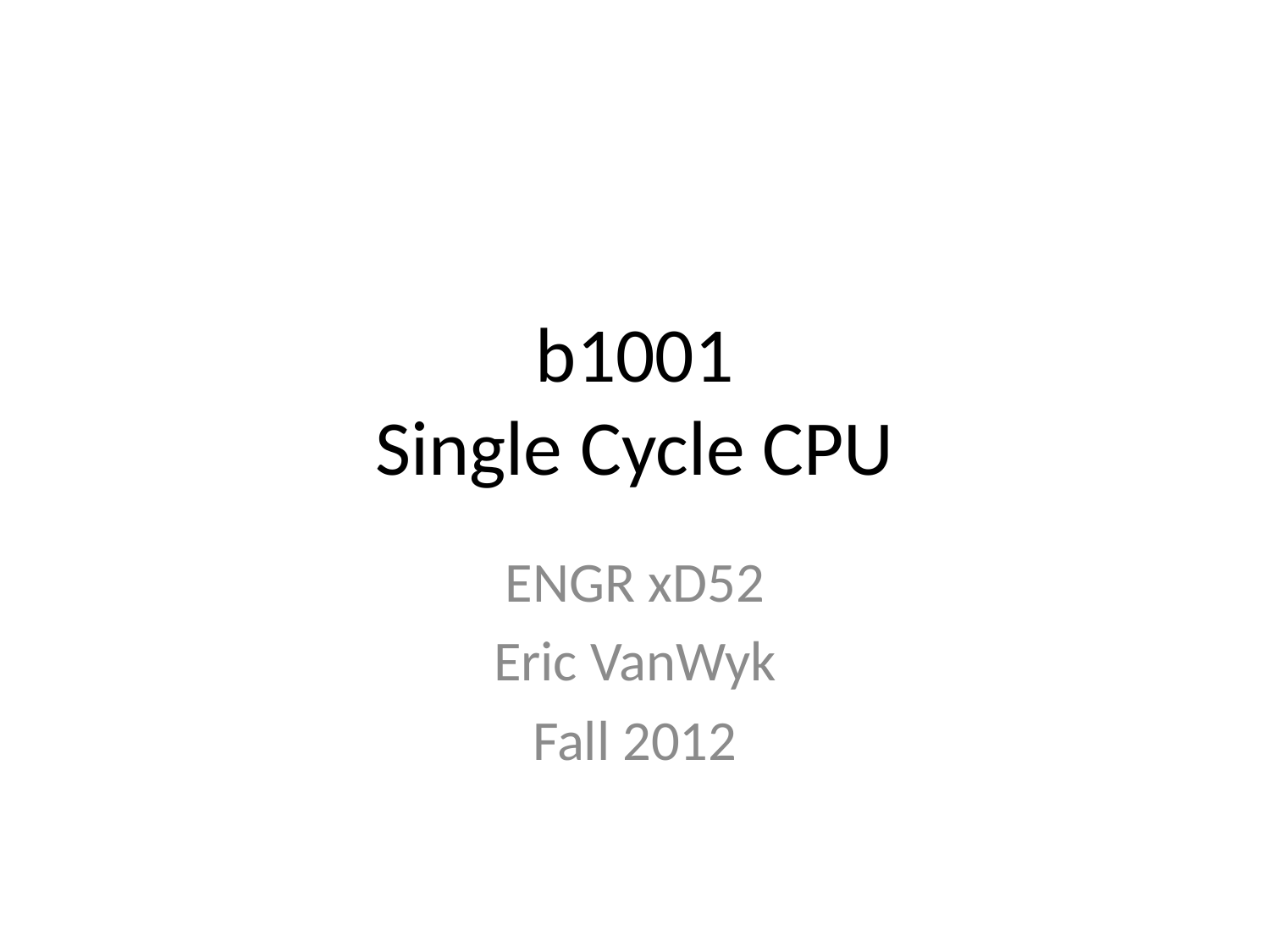

# b1001 Single Cycle CPU
ENGR xD52
Eric VanWyk
Fall 2012